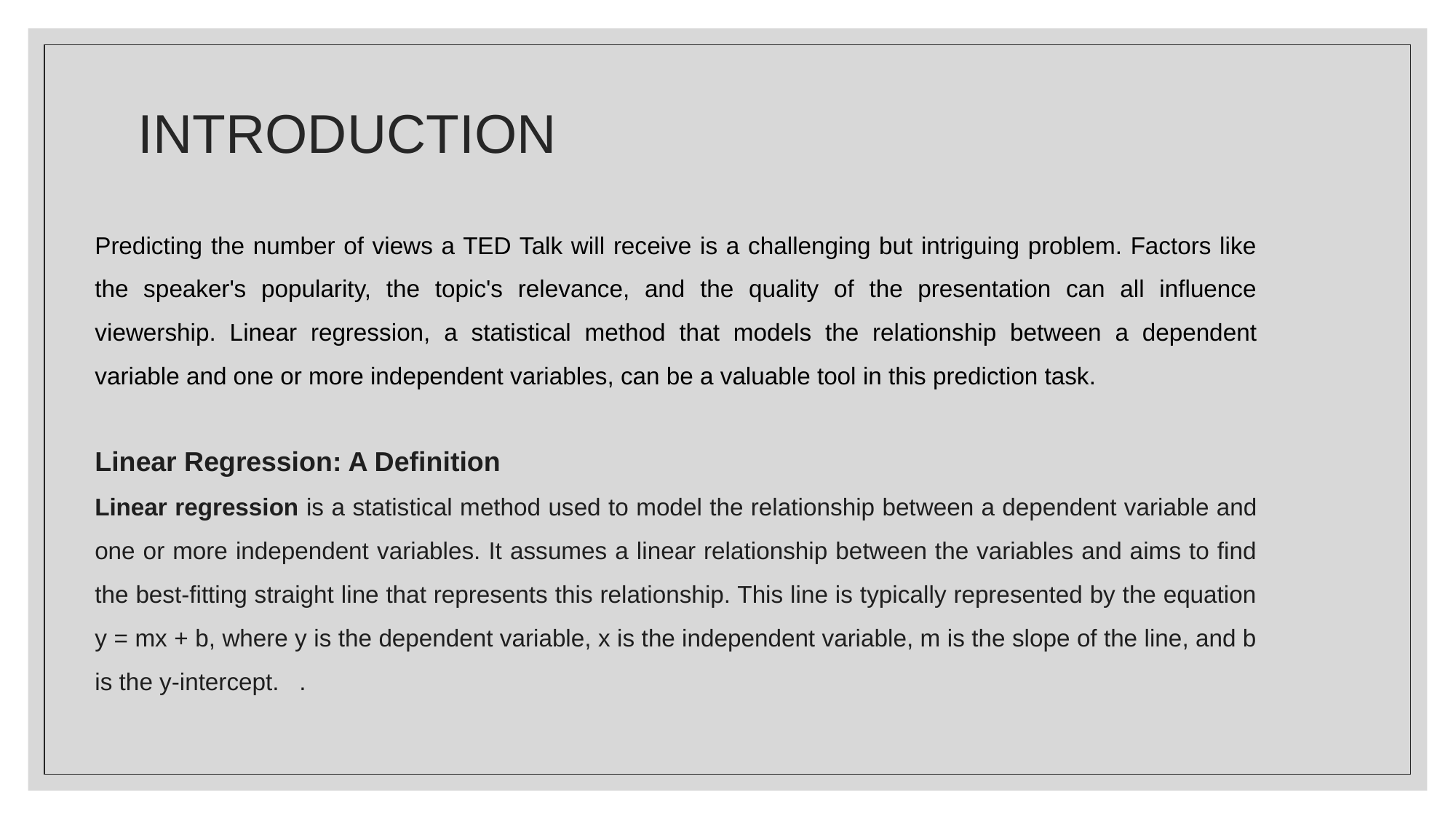

# INTRODUCTION

Predicting the number of views a TED Talk will receive is a challenging but intriguing problem. Factors like the speaker's popularity, the topic's relevance, and the quality of the presentation can all influence viewership. Linear regression, a statistical method that models the relationship between a dependent variable and one or more independent variables, can be a valuable tool in this prediction task.

Linear Regression: A Definition
Linear regression is a statistical method used to model the relationship between a dependent variable and one or more independent variables. It assumes a linear relationship between the variables and aims to find the best-fitting straight line that represents this relationship. This line is typically represented by the equation y = mx + b, where y is the dependent variable, x is the independent variable, m is the slope of the line, and b is the y-intercept.   .